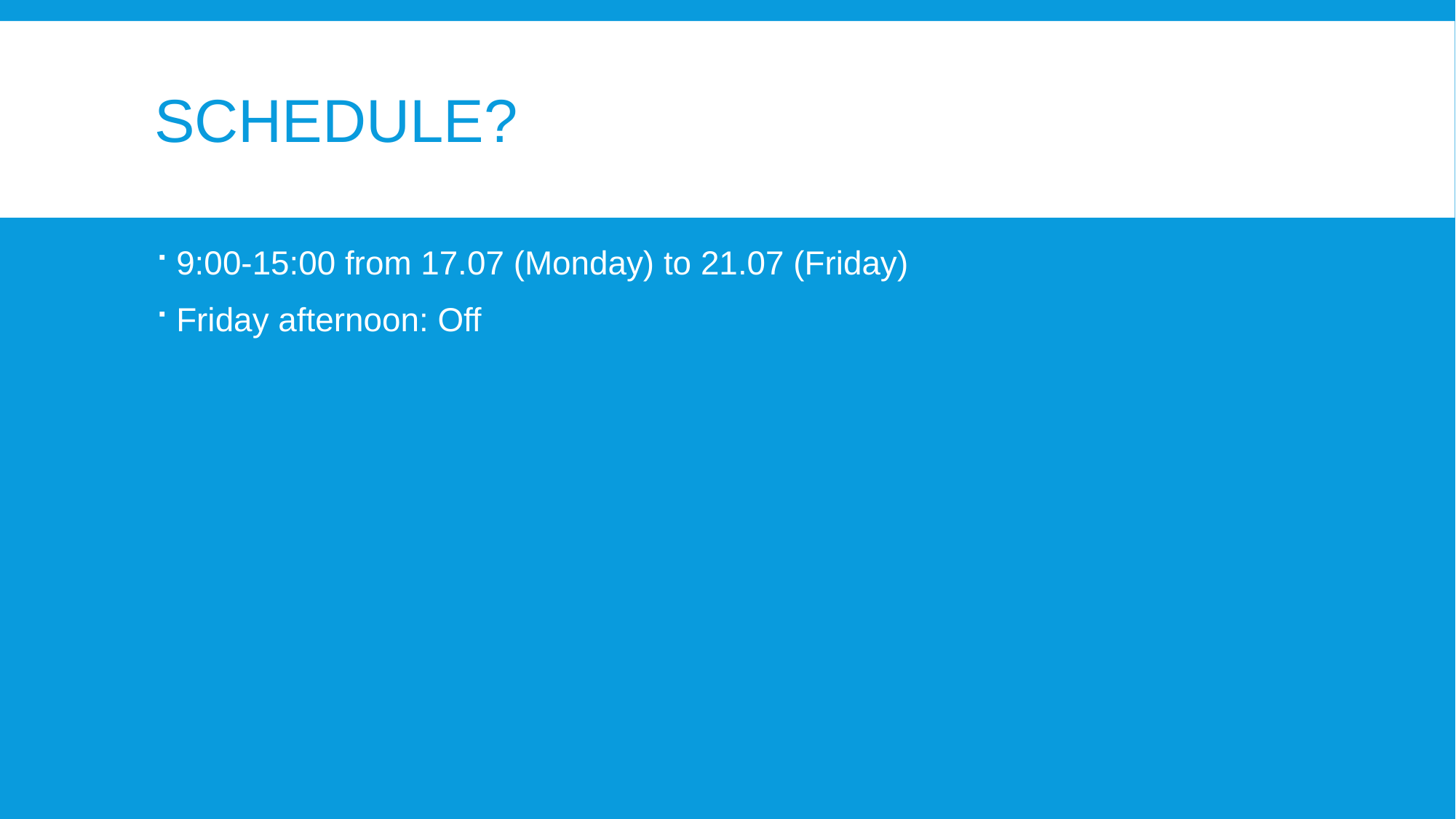

# Schedule?
9:00-15:00 from 17.07 (Monday) to 21.07 (Friday)
Friday afternoon: Off